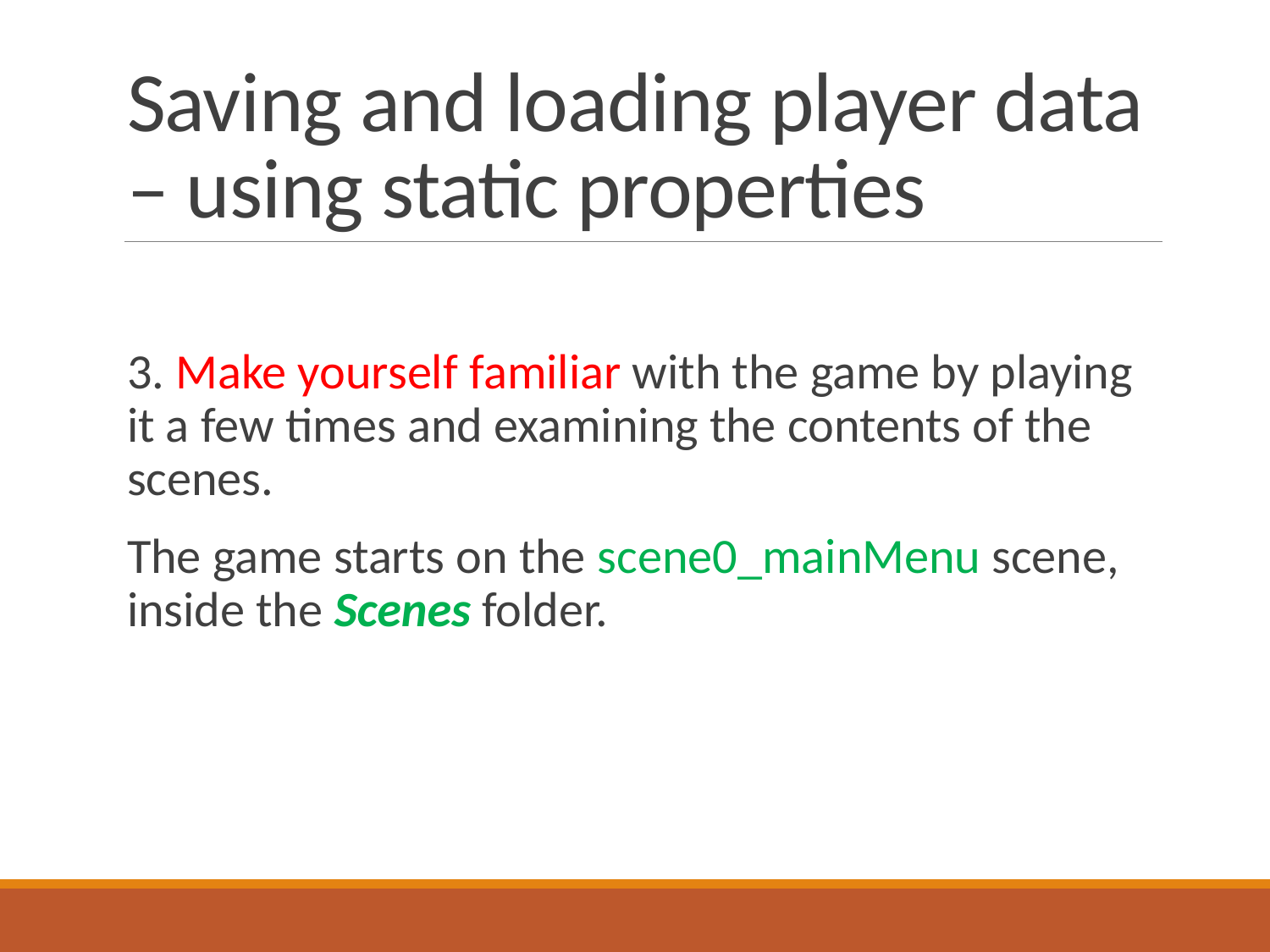

# Saving and loading player data – using static properties

3. Make yourself familiar with the game by playing it a few times and examining the contents of the scenes.
The game starts on the scene0_mainMenu scene, inside the Scenes folder.